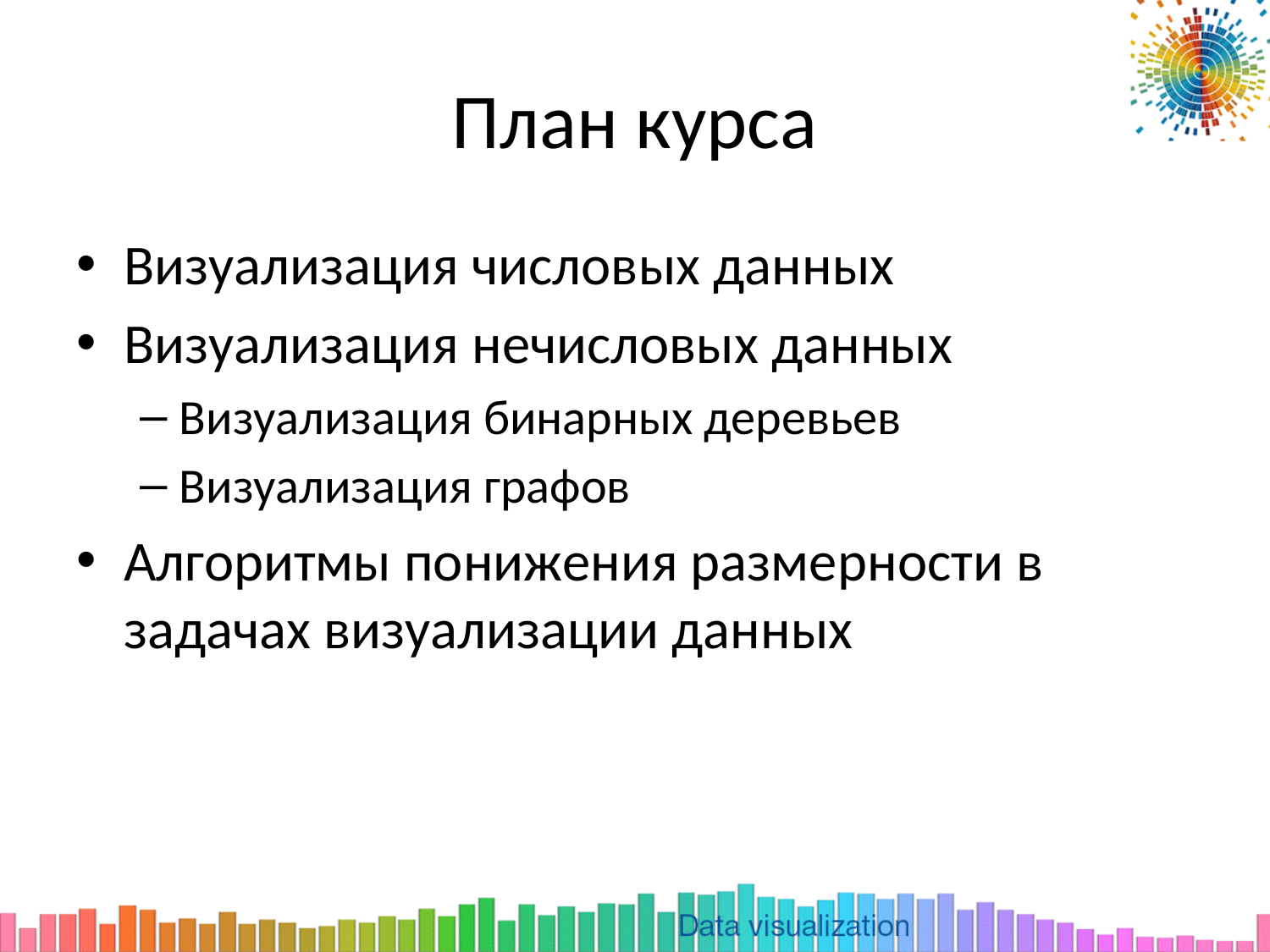

# План курса
Визуализация числовых данных
Визуализация нечисловых данных
Визуализация бинарных деревьев
Визуализация графов
Алгоритмы понижения размерности в задачах визуализации данных